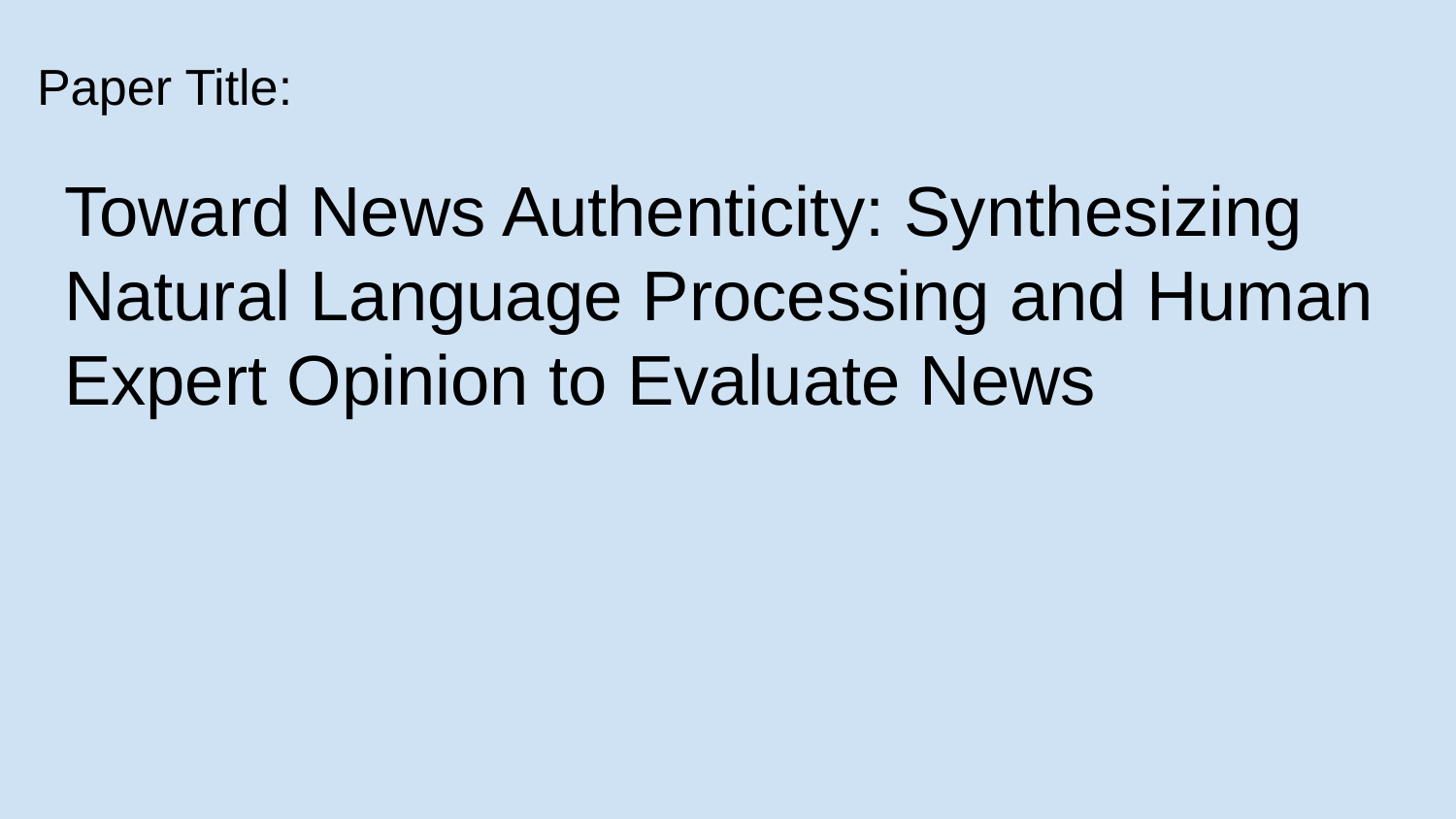

# Paper Title:
Toward News Authenticity: Synthesizing Natural Language Processing and Human Expert Opinion to Evaluate News